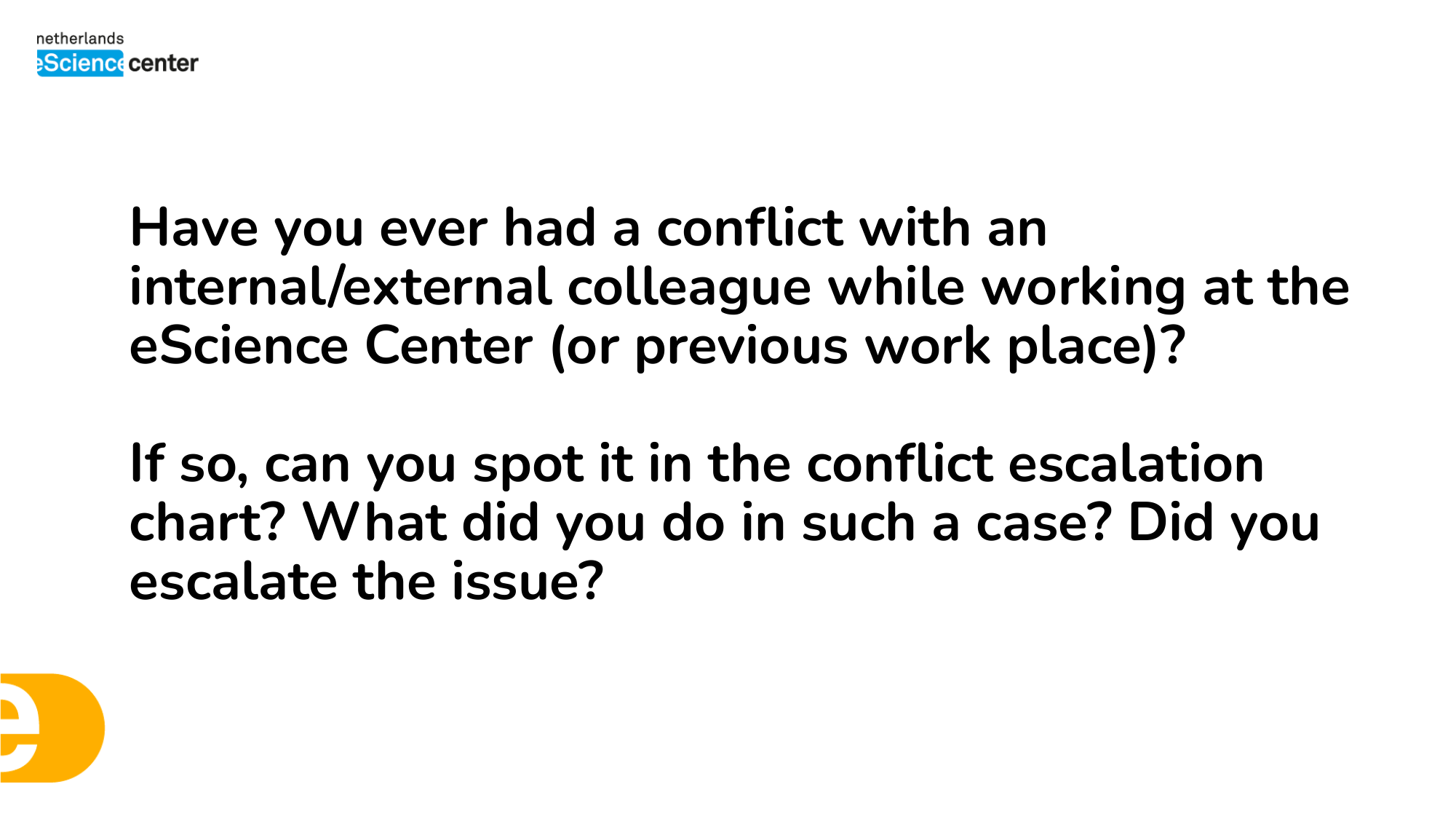

Have you ever had a conflict with an internal/external colleague while working at the eScience Center (or previous work place)?

If so, can you spot it in the conflict escalation chart? What did you do in such a case? Did you escalate the issue?